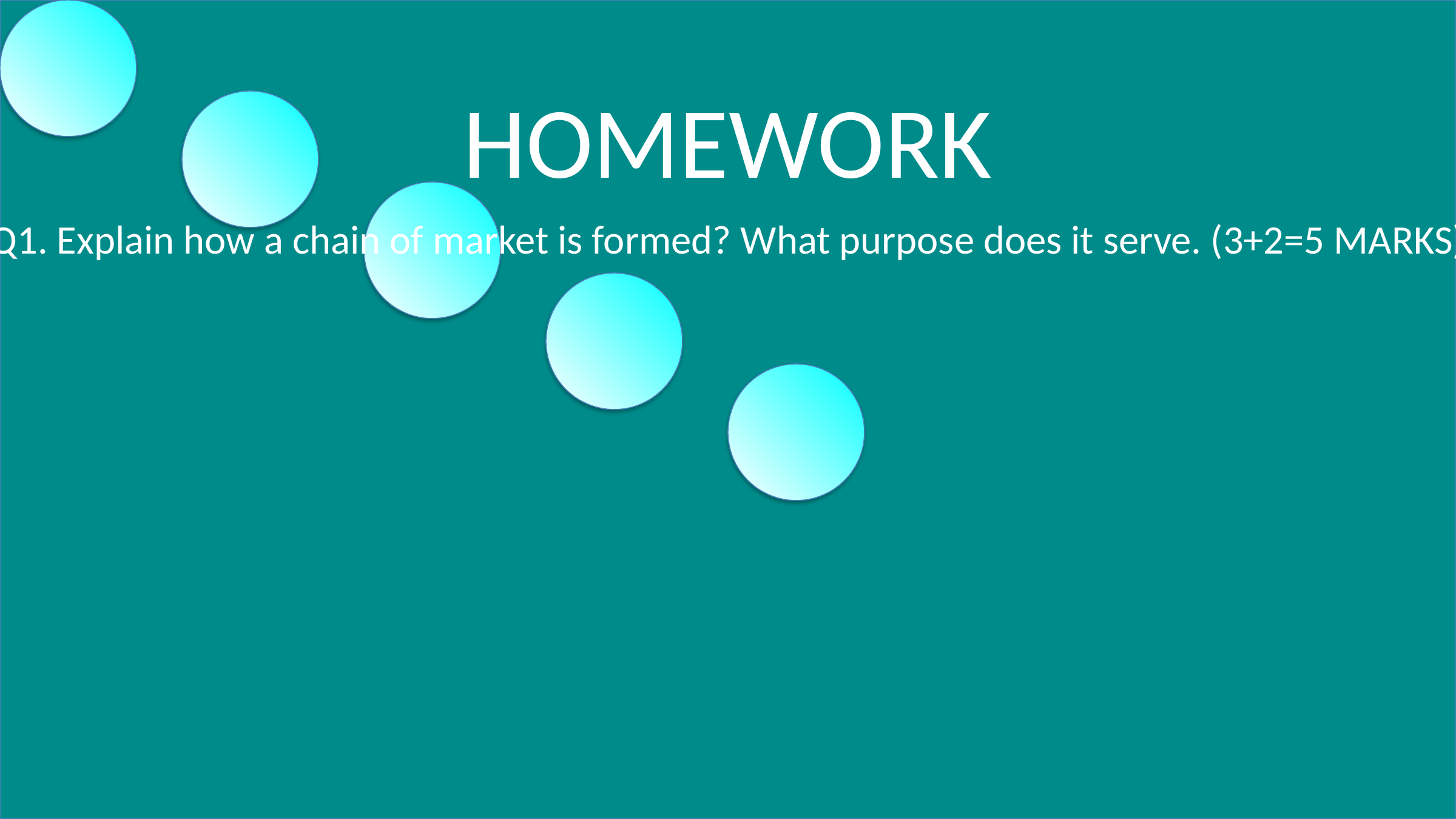

#

HOMEWORK

Q1. Explain how a chain of market is formed? What purpose does it serve. (3+2=5 MARKS)